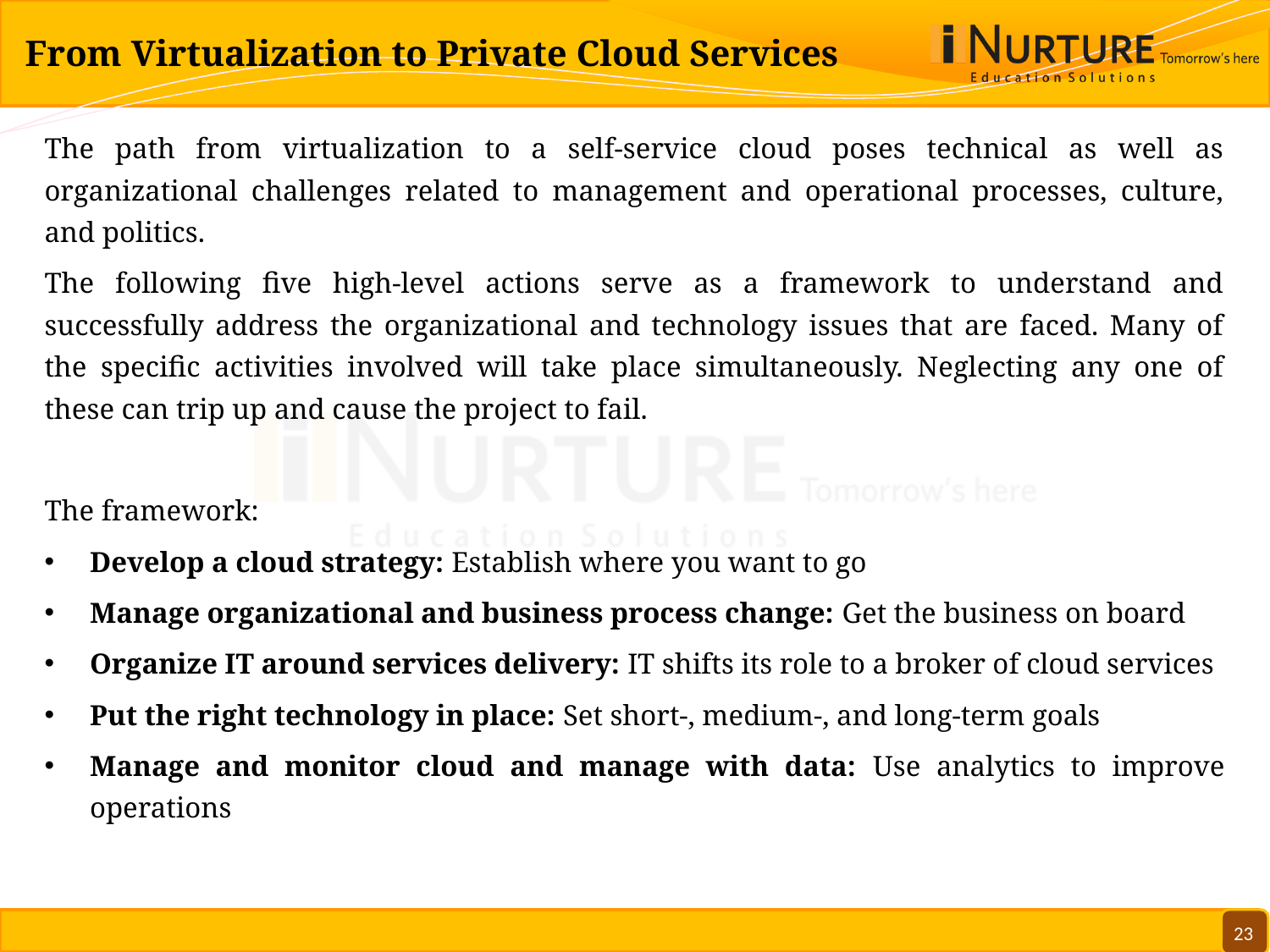

# From Virtualization to Private Cloud Services
The path from virtualization to a self-service cloud poses technical as well as organizational challenges related to management and operational processes, culture, and politics.
The following five high-level actions serve as a framework to understand and successfully address the organizational and technology issues that are faced. Many of the specific activities involved will take place simultaneously. Neglecting any one of these can trip up and cause the project to fail.

The framework:
Develop a cloud strategy: Establish where you want to go
Manage organizational and business process change: Get the business on board
Organize IT around services delivery: IT shifts its role to a broker of cloud services
Put the right technology in place: Set short-, medium-, and long-term goals
Manage and monitor cloud and manage with data: Use analytics to improve operations
23